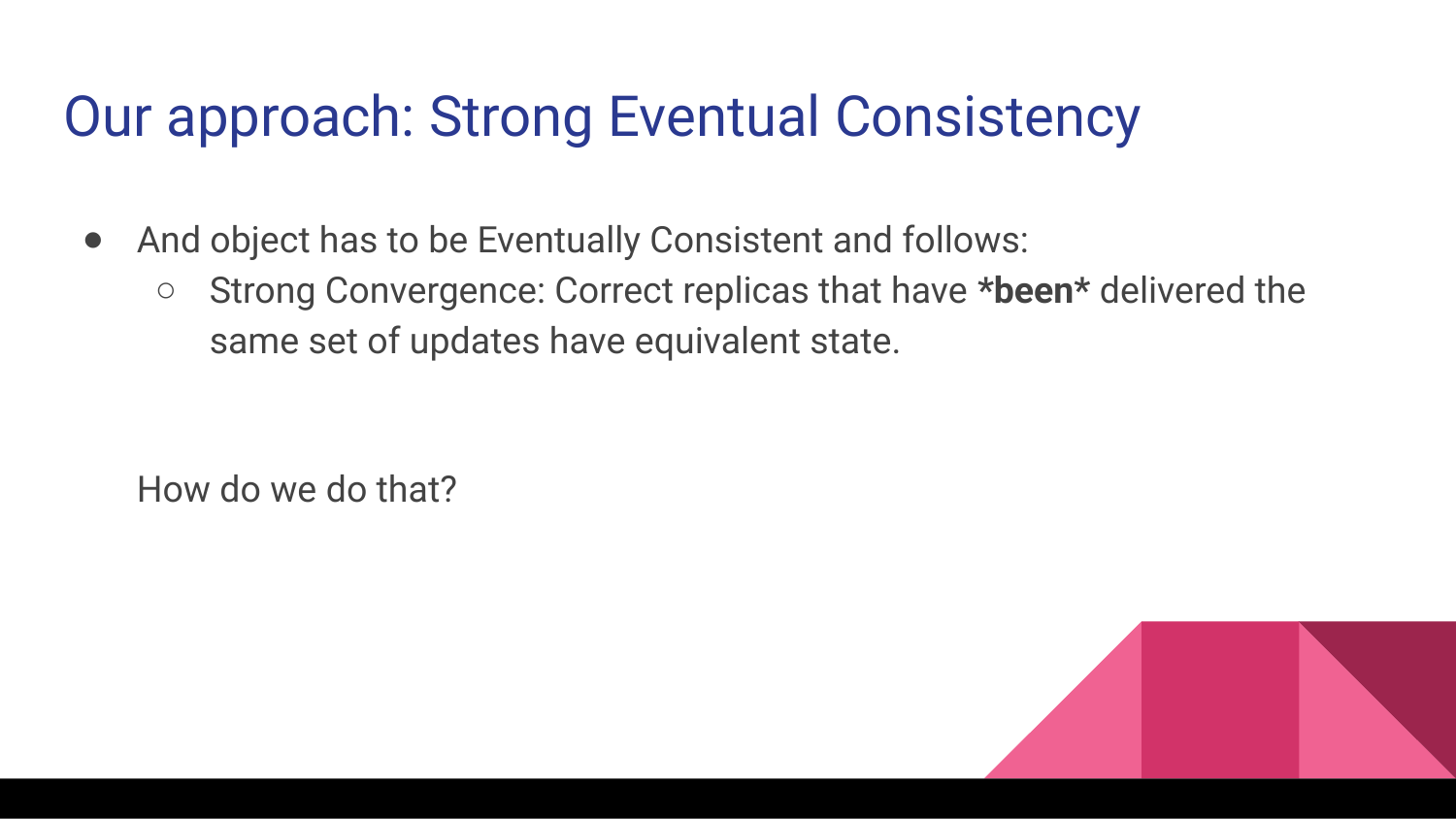

Our approach: Strong Eventual Consistency
And object has to be Eventually Consistent and follows:
Strong Convergence: Correct replicas that have *been* delivered the same set of updates have equivalent state.

How do we do that?